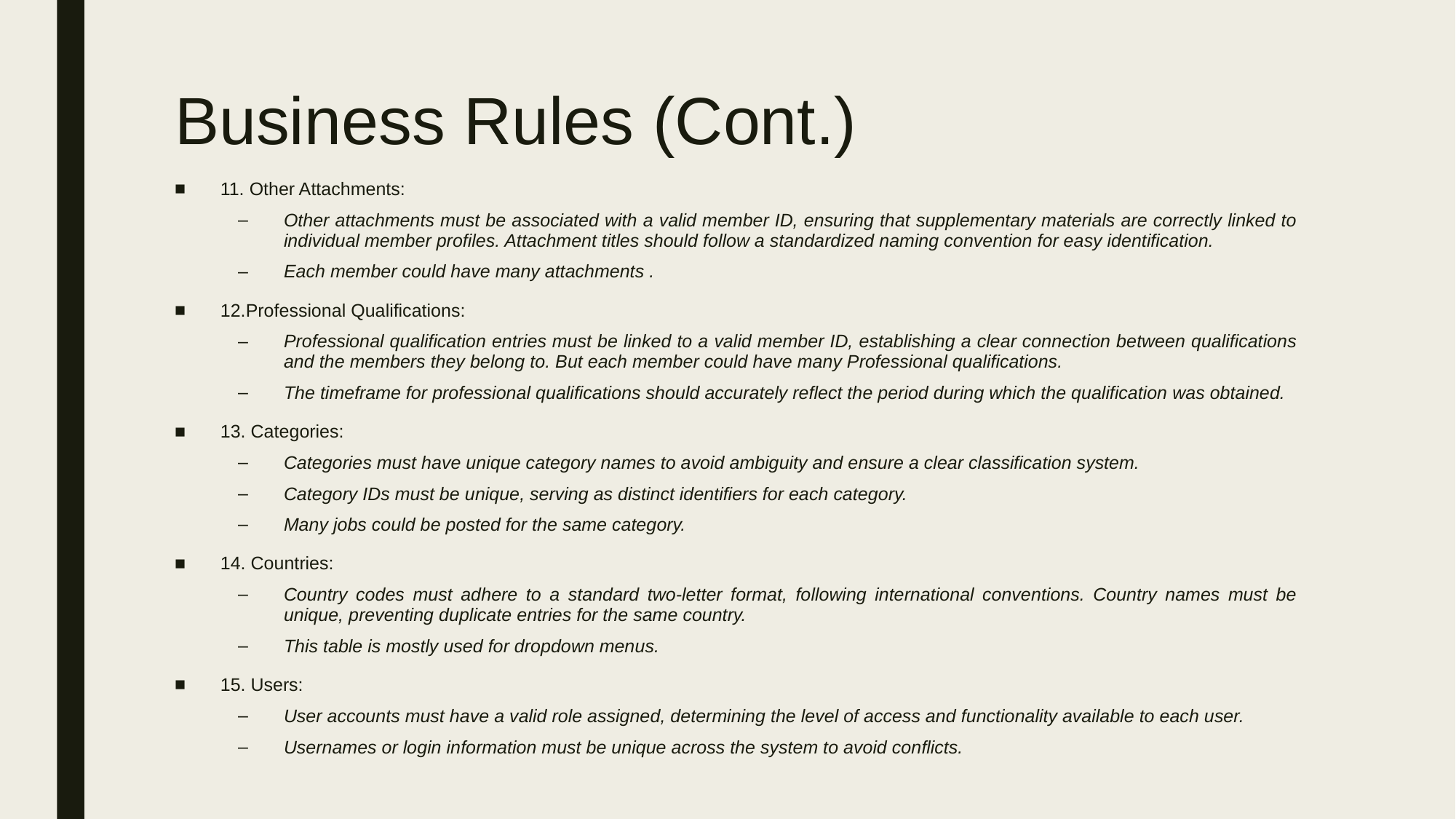

# Business Rules (Cont.)
11. Other Attachments:
Other attachments must be associated with a valid member ID, ensuring that supplementary materials are correctly linked to individual member profiles. Attachment titles should follow a standardized naming convention for easy identification.
Each member could have many attachments .
12.Professional Qualifications:
Professional qualification entries must be linked to a valid member ID, establishing a clear connection between qualifications and the members they belong to. But each member could have many Professional qualifications.
The timeframe for professional qualifications should accurately reflect the period during which the qualification was obtained.
13. Categories:
Categories must have unique category names to avoid ambiguity and ensure a clear classification system.
Category IDs must be unique, serving as distinct identifiers for each category.
Many jobs could be posted for the same category.
14. Countries:
Country codes must adhere to a standard two-letter format, following international conventions. Country names must be unique, preventing duplicate entries for the same country.
This table is mostly used for dropdown menus.
15. Users:
User accounts must have a valid role assigned, determining the level of access and functionality available to each user.
Usernames or login information must be unique across the system to avoid conflicts.